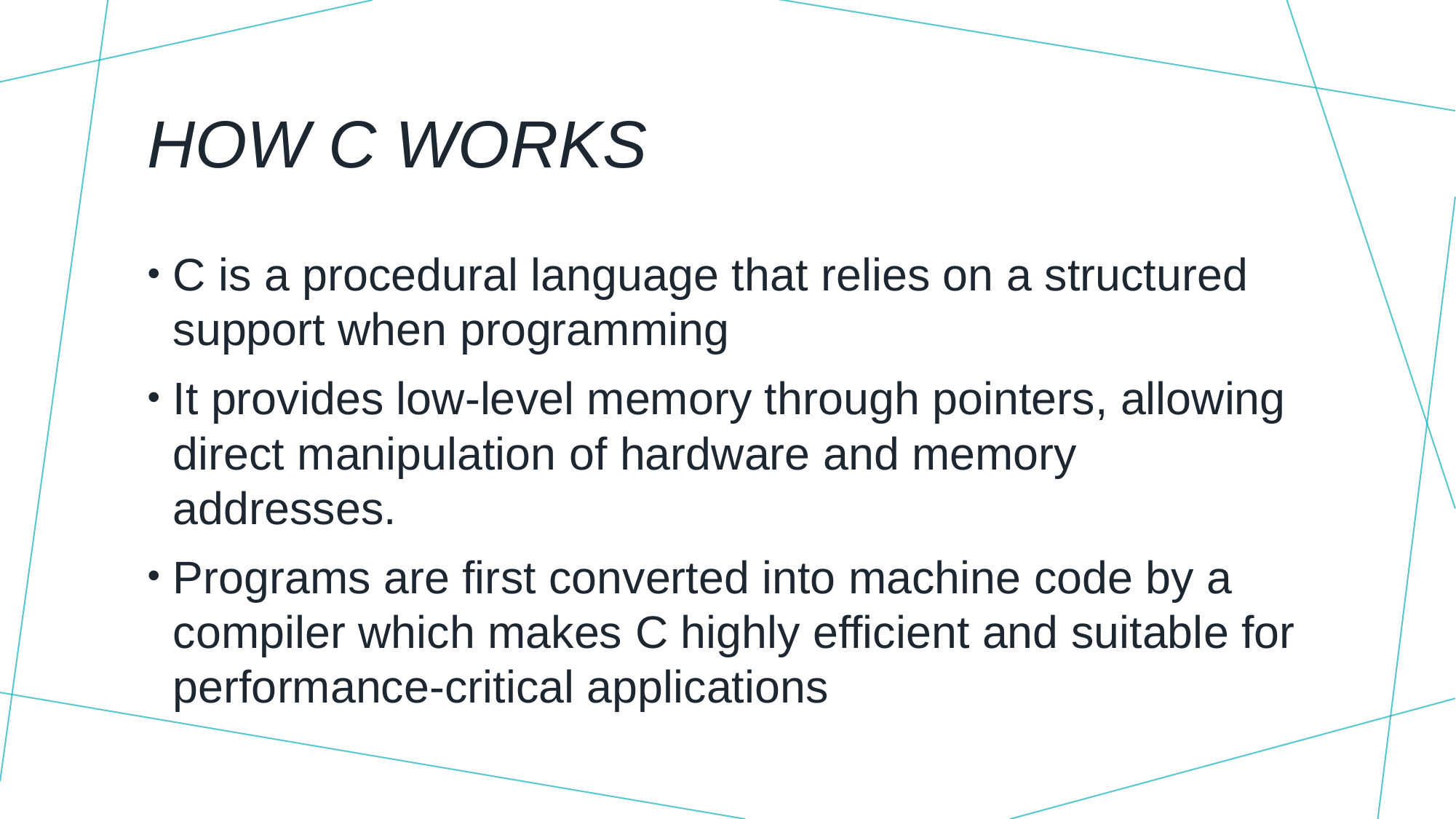

# How C Works
C is a procedural language that relies on a structured support when programming
It provides low-level memory through pointers, allowing direct manipulation of hardware and memory addresses.
Programs are first converted into machine code by a compiler which makes C highly efficient and suitable for performance-critical applications